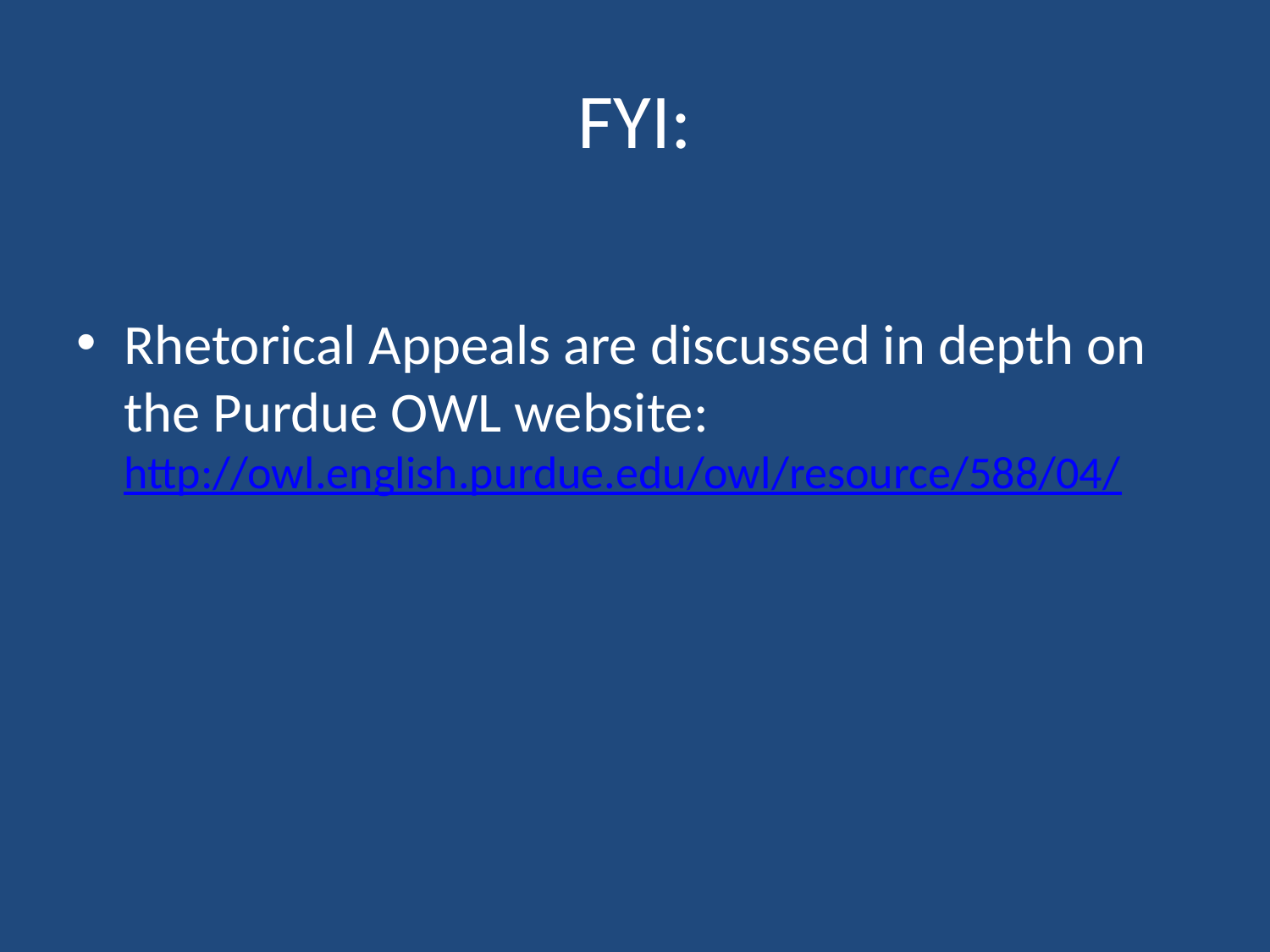

# FYI:

Rhetorical Appeals are discussed in depth on the Purdue OWL website: http://owl.english.purdue.edu/owl/resource/588/04/